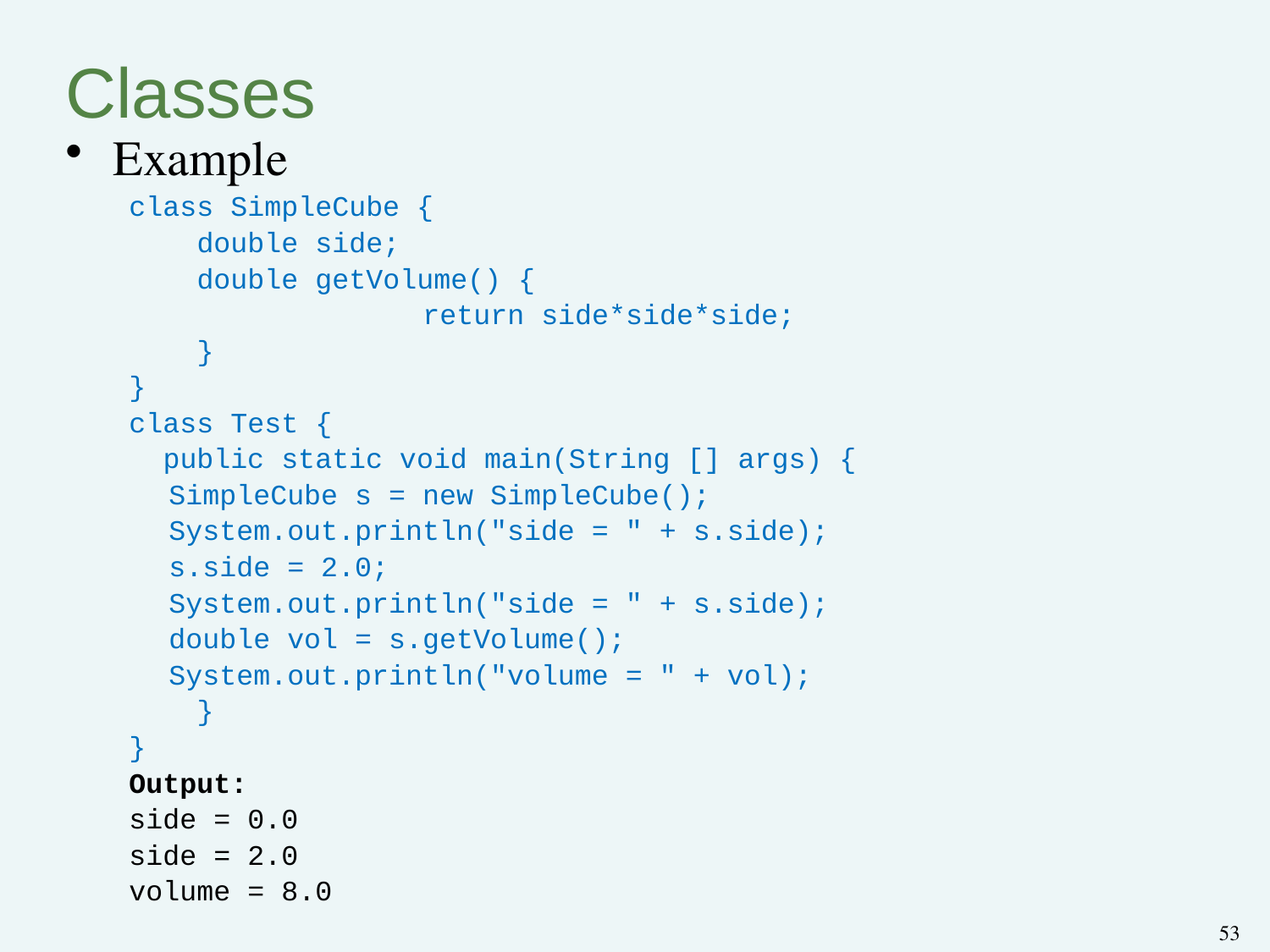

# Classes
Example
class SimpleCube {
    double side;
    double getVolume() {
			return side*side*side;
    }
}
class Test {
  public static void main(String [] args) {
	SimpleCube s = new SimpleCube();
	System.out.println("side = " + s.side);
	s.side = 2.0;
	System.out.println("side = " + s.side);
	double vol = s.getVolume();
	System.out.println("volume = " + vol);
    }
}
Output:
side = 0.0
side = 2.0
volume = 8.0